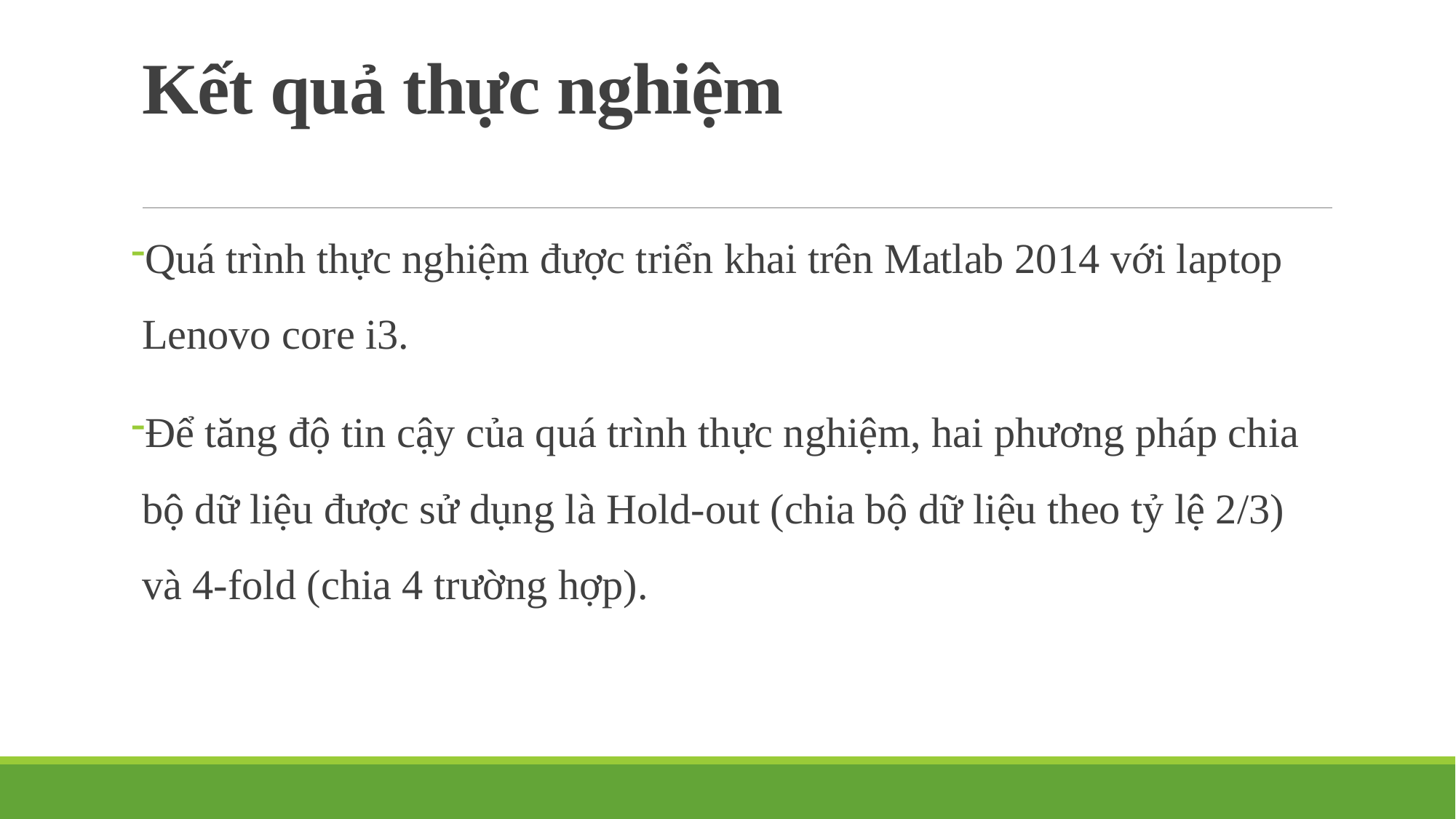

# Kết quả thực nghiệm
Quá trình thực nghiệm được triển khai trên Matlab 2014 với laptop Lenovo core i3.
Để tăng độ tin cậy của quá trình thực nghiệm, hai phương pháp chia bộ dữ liệu được sử dụng là Hold-out (chia bộ dữ liệu theo tỷ lệ 2/3) và 4-fold (chia 4 trường hợp).